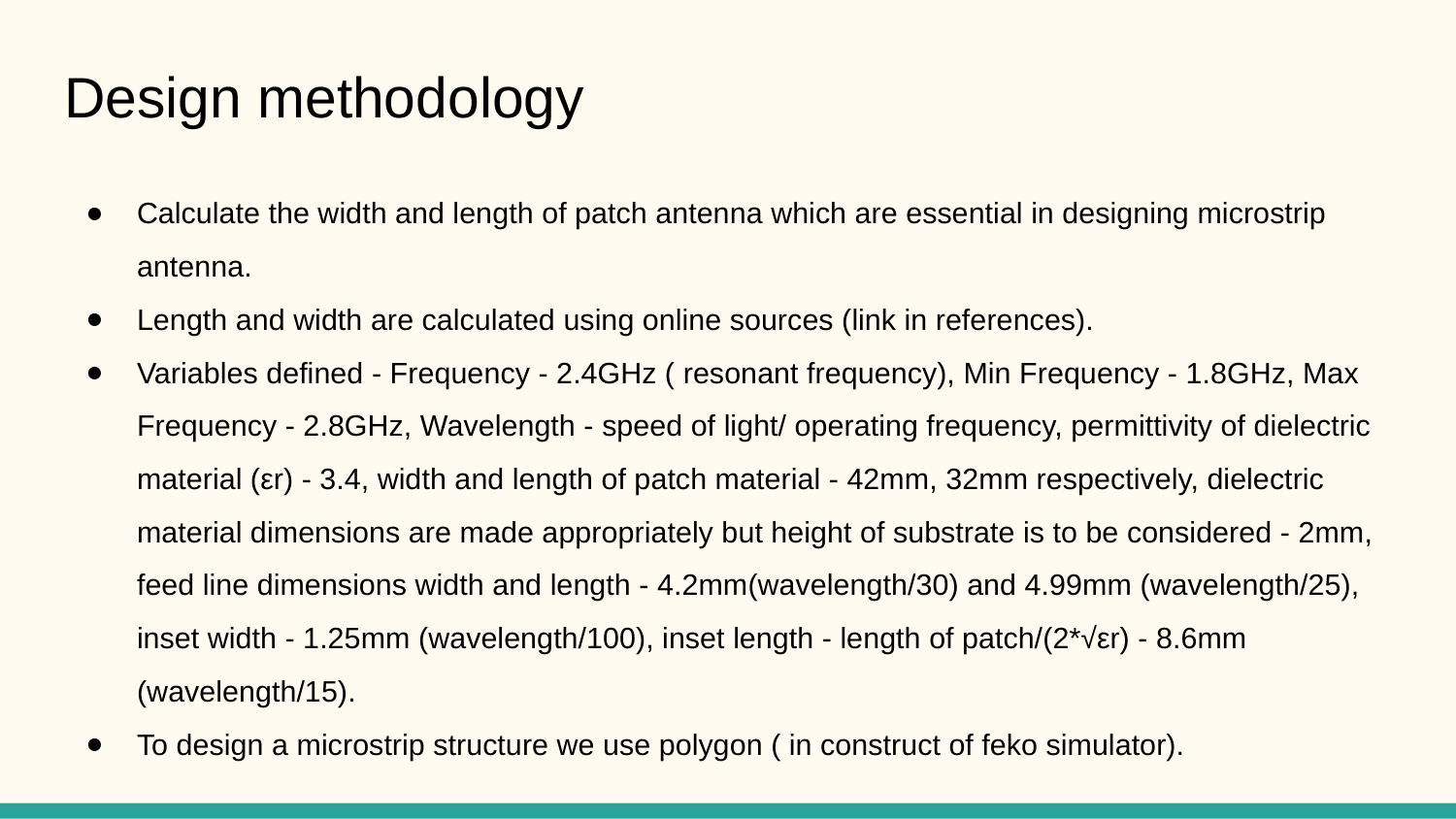

# Design methodology
Calculate the width and length of patch antenna which are essential in designing microstrip antenna.
Length and width are calculated using online sources (link in references).
Variables defined - Frequency - 2.4GHz ( resonant frequency), Min Frequency - 1.8GHz, Max Frequency - 2.8GHz, Wavelength - speed of light/ operating frequency, permittivity of dielectric material (εr) - 3.4, width and length of patch material - 42mm, 32mm respectively, dielectric material dimensions are made appropriately but height of substrate is to be considered - 2mm, feed line dimensions width and length - 4.2mm(wavelength/30) and 4.99mm (wavelength/25), inset width - 1.25mm (wavelength/100), inset length - length of patch/(2*√εr) - 8.6mm (wavelength/15).
To design a microstrip structure we use polygon ( in construct of feko simulator).